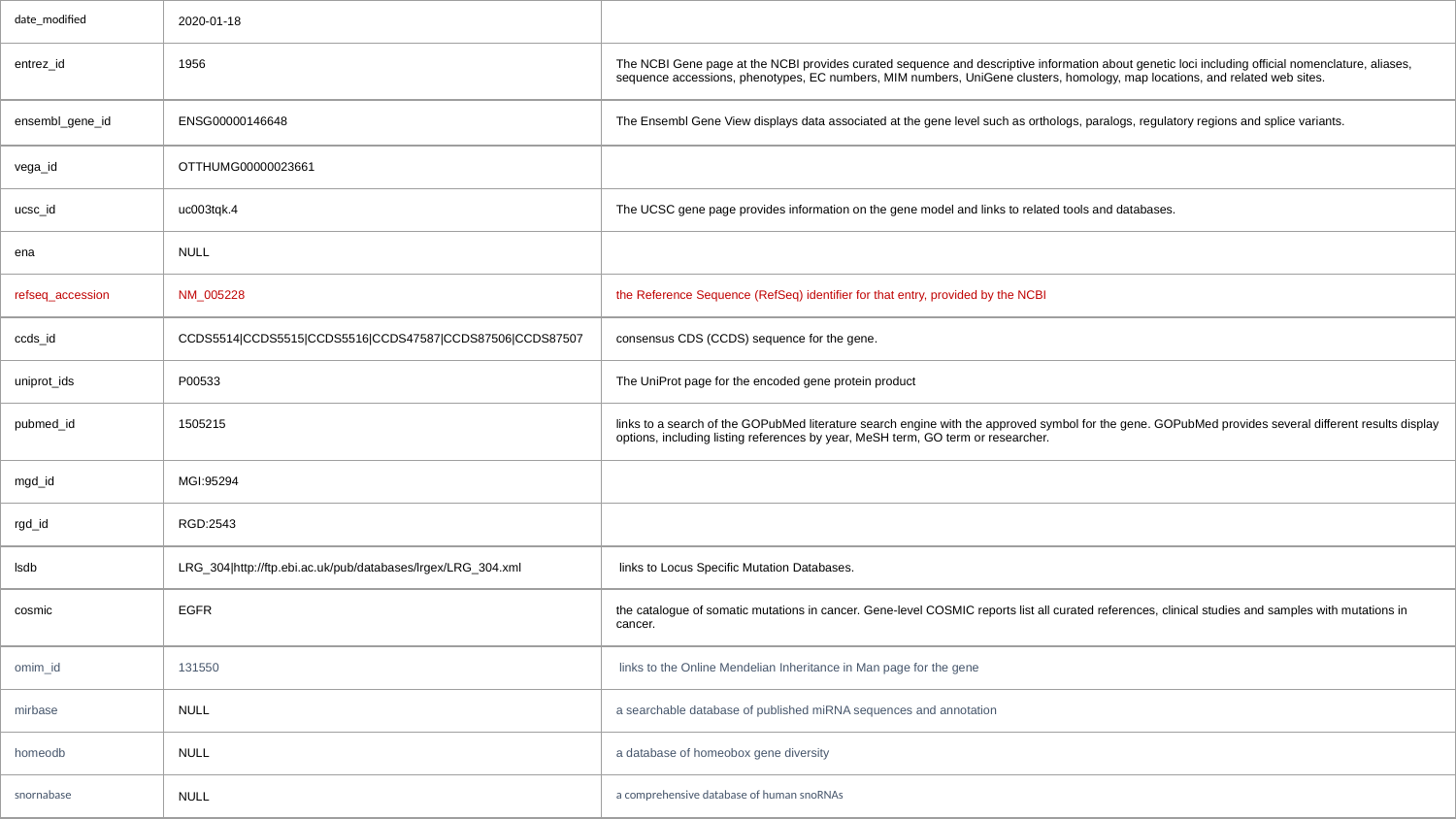

| date\_modified | 2020-01-18 |  |
| --- | --- | --- |
| entrez\_id | 1956 | The NCBI Gene page at the NCBI provides curated sequence and descriptive information about genetic loci including official nomenclature, aliases, sequence accessions, phenotypes, EC numbers, MIM numbers, UniGene clusters, homology, map locations, and related web sites. |
| ensembl\_gene\_id | ENSG00000146648 | The Ensembl Gene View displays data associated at the gene level such as orthologs, paralogs, regulatory regions and splice variants. |
| vega\_id | OTTHUMG00000023661 |  |
| ucsc\_id | uc003tqk.4 | The UCSC gene page provides information on the gene model and links to related tools and databases. |
| ena | NULL |  |
| refseq\_accession | NM\_005228 | the Reference Sequence (RefSeq) identifier for that entry, provided by the NCBI |
| ccds\_id | CCDS5514|CCDS5515|CCDS5516|CCDS47587|CCDS87506|CCDS87507 | consensus CDS (CCDS) sequence for the gene. |
| uniprot\_ids | P00533 | The UniProt page for the encoded gene protein product |
| pubmed\_id | 1505215 | links to a search of the GOPubMed literature search engine with the approved symbol for the gene. GOPubMed provides several different results display options, including listing references by year, MeSH term, GO term or researcher. |
| mgd\_id | MGI:95294 |  |
| rgd\_id | RGD:2543 |  |
| lsdb | LRG\_304|http://ftp.ebi.ac.uk/pub/databases/lrgex/LRG\_304.xml | links to Locus Specific Mutation Databases. |
| cosmic | EGFR | the catalogue of somatic mutations in cancer. Gene-level COSMIC reports list all curated references, clinical studies and samples with mutations in cancer. |
| omim\_id | 131550 | links to the Online Mendelian Inheritance in Man page for the gene |
| mirbase | NULL | a searchable database of published miRNA sequences and annotation |
| homeodb | NULL | a database of homeobox gene diversity |
| snornabase | NULL | a comprehensive database of human snoRNAs |